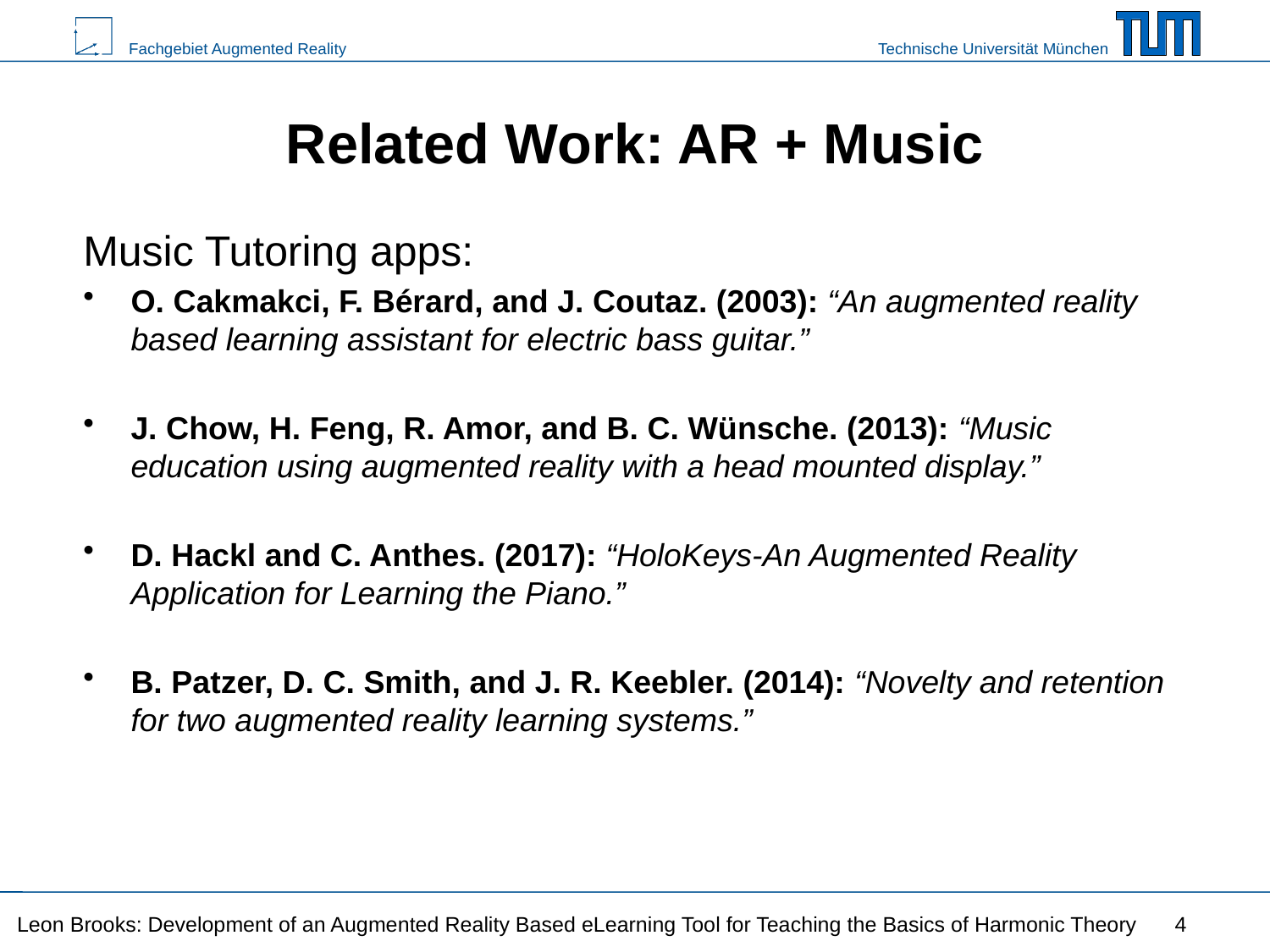

# Related Work: AR + Music
Music Tutoring apps:
O. Cakmakci, F. Bérard, and J. Coutaz. (2003): “An augmented reality based learning assistant for electric bass guitar.”

J. Chow, H. Feng, R. Amor, and B. C. Wünsche. (2013): “Music education using augmented reality with a head mounted display.”

D. Hackl and C. Anthes. (2017): “HoloKeys-An Augmented Reality Application for Learning the Piano.”

B. Patzer, D. C. Smith, and J. R. Keebler. (2014): “Novelty and retention for two augmented reality learning systems.”
Leon Brooks: Development of an Augmented Reality Based eLearning Tool for Teaching the Basics of Harmonic Theory
4